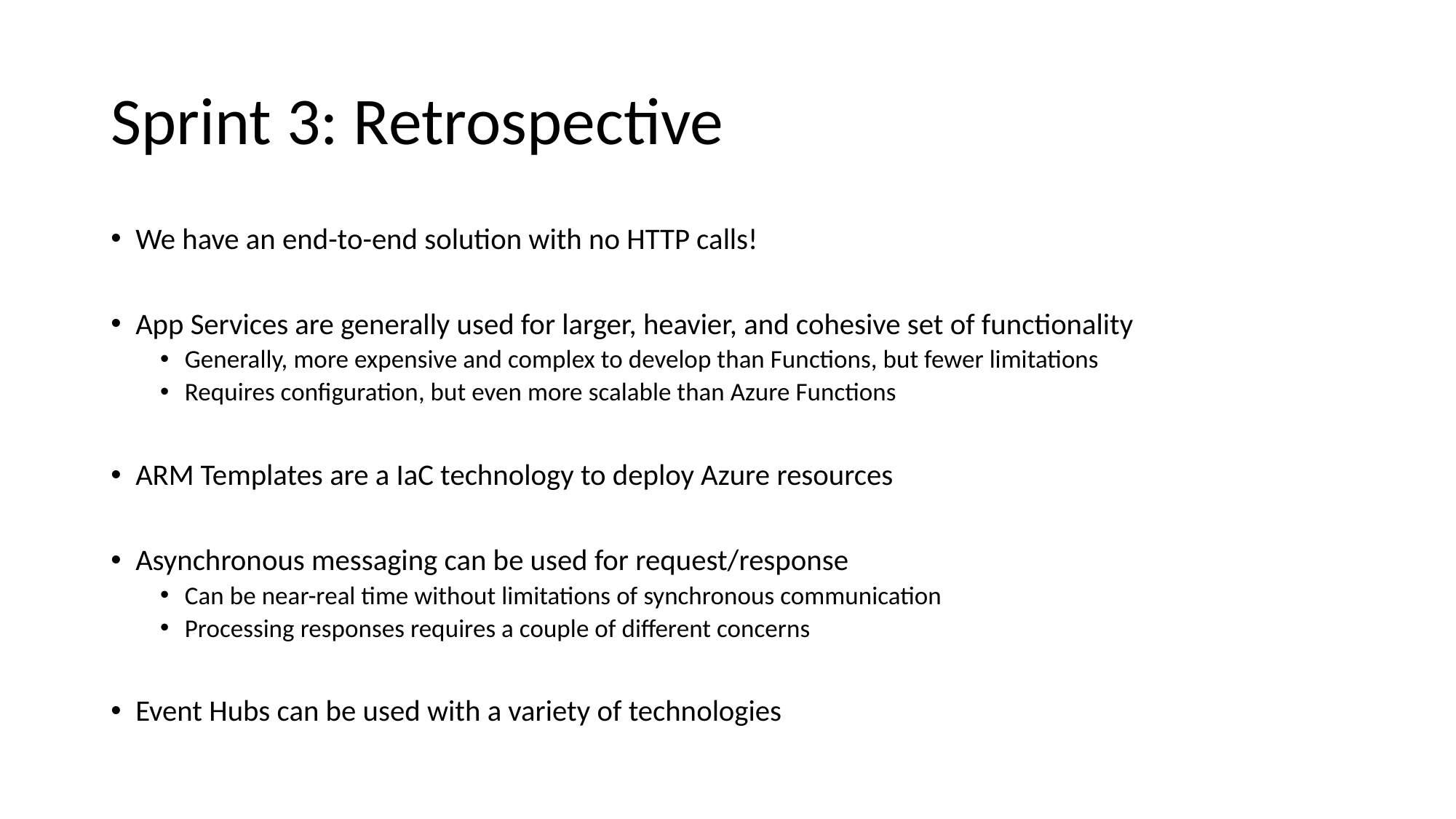

# Sprint 3: Retrospective
We have an end-to-end solution with no HTTP calls!

App Services are generally used for larger, heavier, and cohesive set of functionality
Generally, more expensive and complex to develop than Functions, but fewer limitations
Requires configuration, but even more scalable than Azure Functions

ARM Templates are a IaC technology to deploy Azure resources

Asynchronous messaging can be used for request/response
Can be near-real time without limitations of synchronous communication
Processing responses requires a couple of different concerns

Event Hubs can be used with a variety of technologies